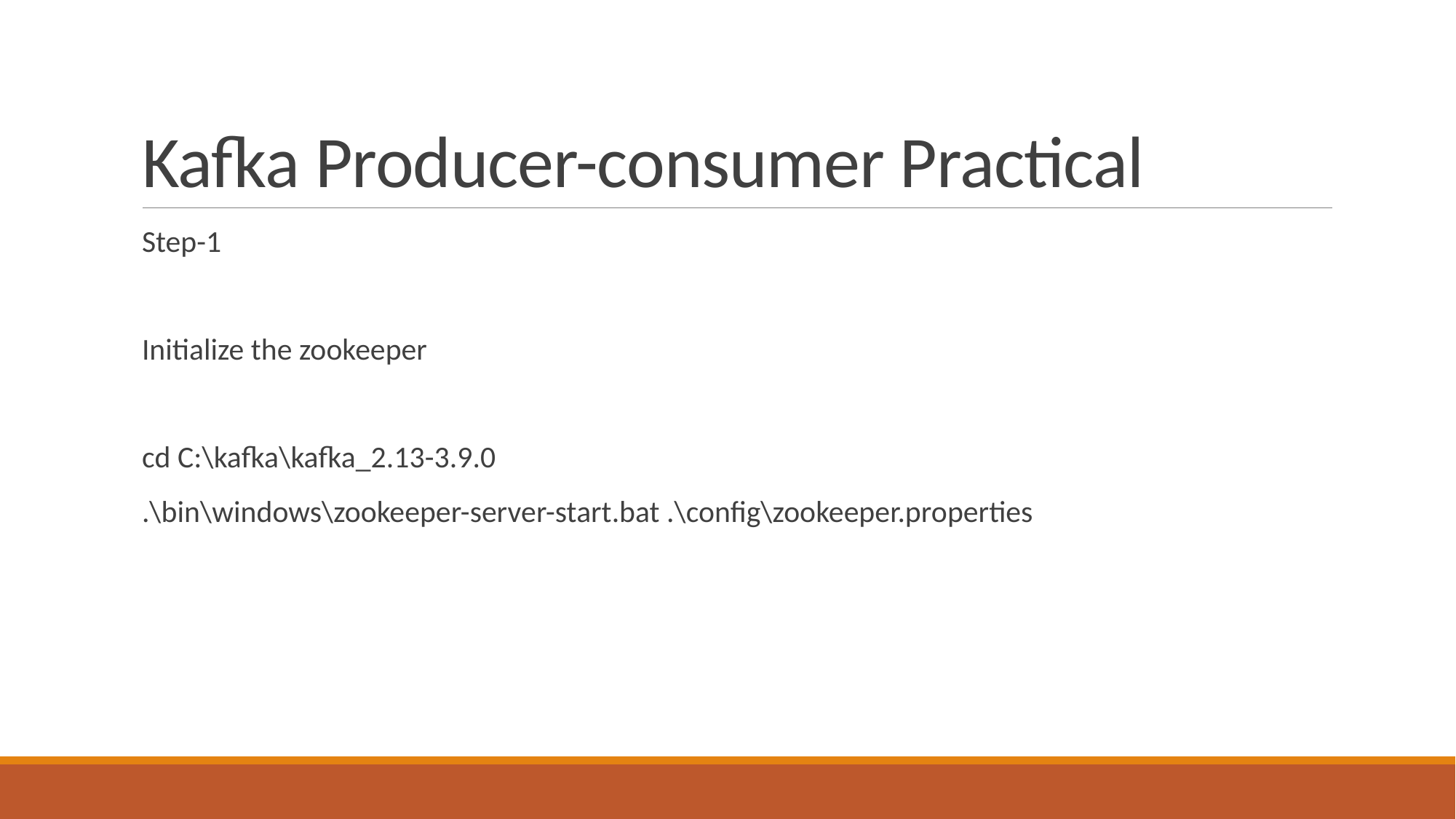

# Kafka Producer-consumer Practical
Step-1

Initialize the zookeeper

cd C:\kafka\kafka_2.13-3.9.0
.\bin\windows\zookeeper-server-start.bat .\config\zookeeper.properties